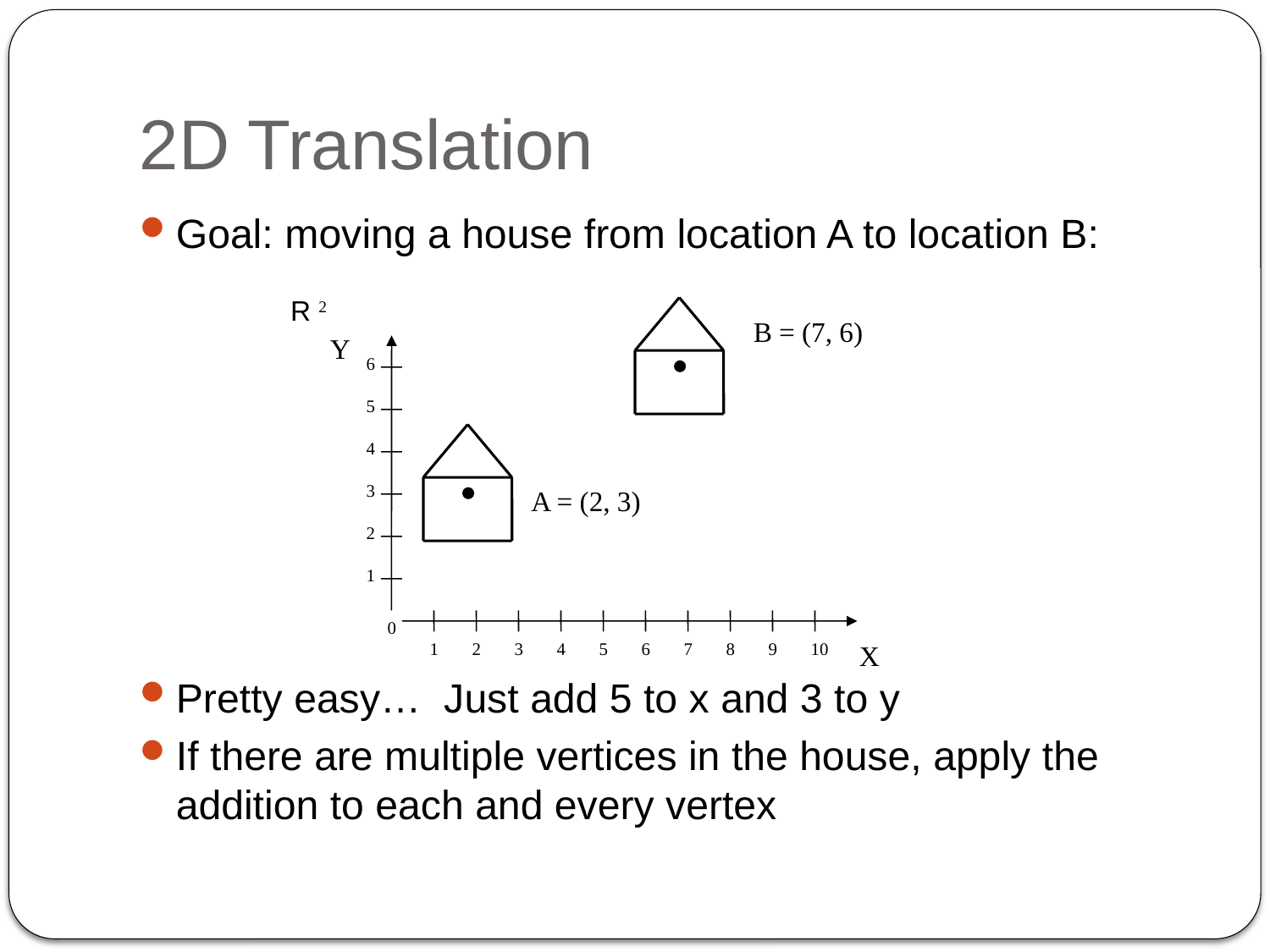

# 2D Translation
Goal: moving a house from location A to location B:

Pretty easy…  Just add 5 to x and 3 to y
If there are multiple vertices in the house, apply the addition to each and every vertex
 R 2

B = (7, 6)
Y

 6
 5
 4
 3
 2
 1
 0
 1
 2
 3
 4
 5
 6
 7
 8
 9
 10
X
Y

A = (2, 3)